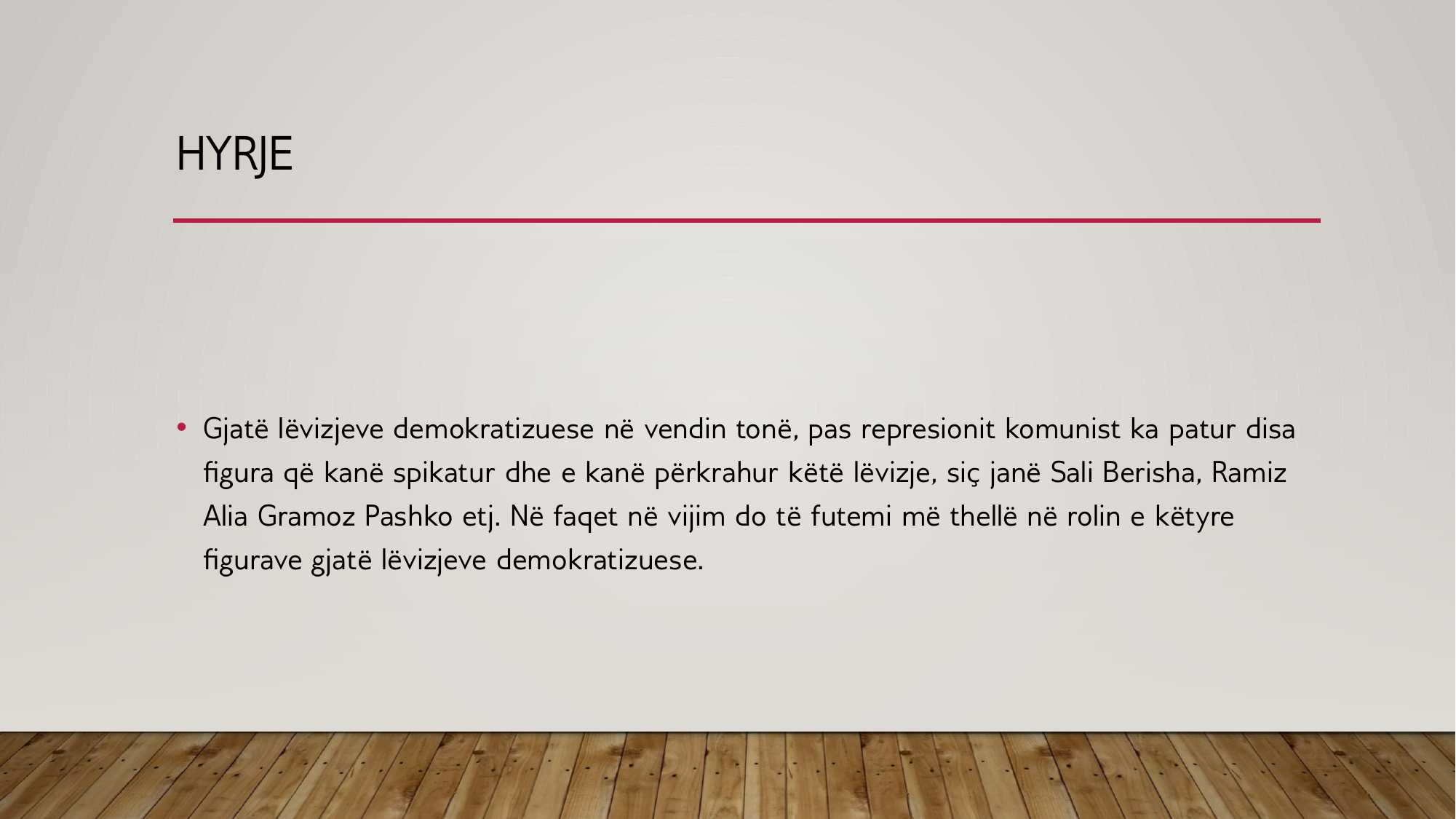

# Hyrje
Gjatë lëvizjeve demokratizuese në vendin tonë, pas represionit komunist ka patur disa figura që kanë spikatur dhe e kanë përkrahur këtë lëvizje, siç janë Sali Berisha, Ramiz Alia Gramoz Pashko etj. Në faqet në vijim do të futemi më thellë në rolin e këtyre figurave gjatë lëvizjeve demokratizuese.